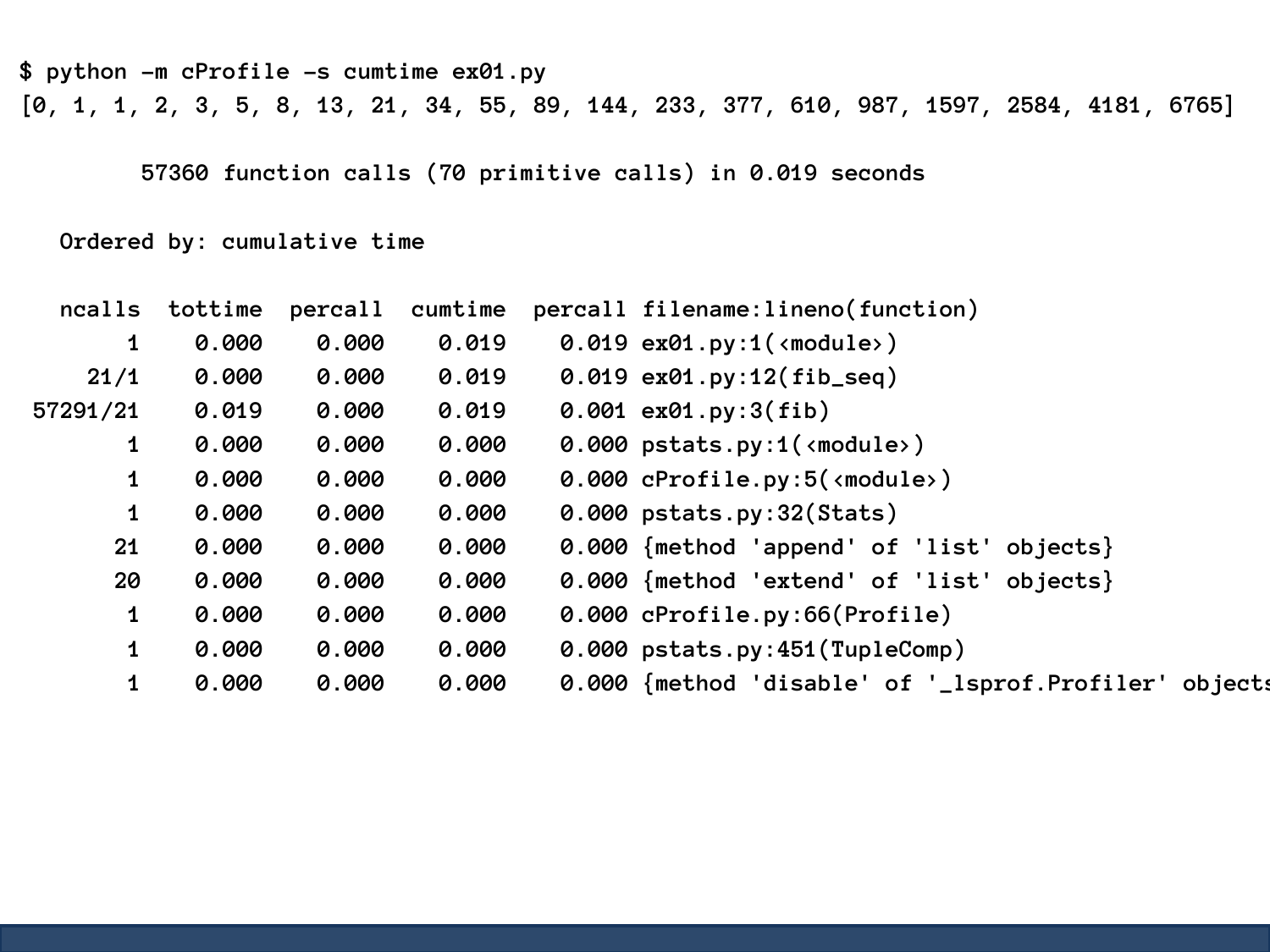

$ python -m cProfile -s cumtime ex01.py
[0, 1, 1, 2, 3, 5, 8, 13, 21, 34, 55, 89, 144, 233, 377, 610, 987, 1597, 2584, 4181, 6765]

         57360 function calls (70 primitive calls) in 0.019 seconds

   Ordered by: cumulative time

   ncalls  tottime  percall  cumtime  percall filename:lineno(function)
        1    0.000    0.000    0.019    0.019 ex01.py:1(<module>)
     21/1    0.000    0.000    0.019    0.019 ex01.py:12(fib_seq)
 57291/21    0.019    0.000    0.019    0.001 ex01.py:3(fib)
        1    0.000    0.000    0.000    0.000 pstats.py:1(<module>)
        1    0.000    0.000    0.000    0.000 cProfile.py:5(<module>)
        1    0.000    0.000    0.000    0.000 pstats.py:32(Stats)
       21    0.000    0.000    0.000    0.000 {method 'append' of 'list' objects}
       20    0.000    0.000    0.000    0.000 {method 'extend' of 'list' objects}
        1    0.000    0.000    0.000    0.000 cProfile.py:66(Profile)
        1    0.000    0.000    0.000    0.000 pstats.py:451(TupleComp)
        1    0.000    0.000    0.000    0.000 {method 'disable' of '_lsprof.Profiler' objects}